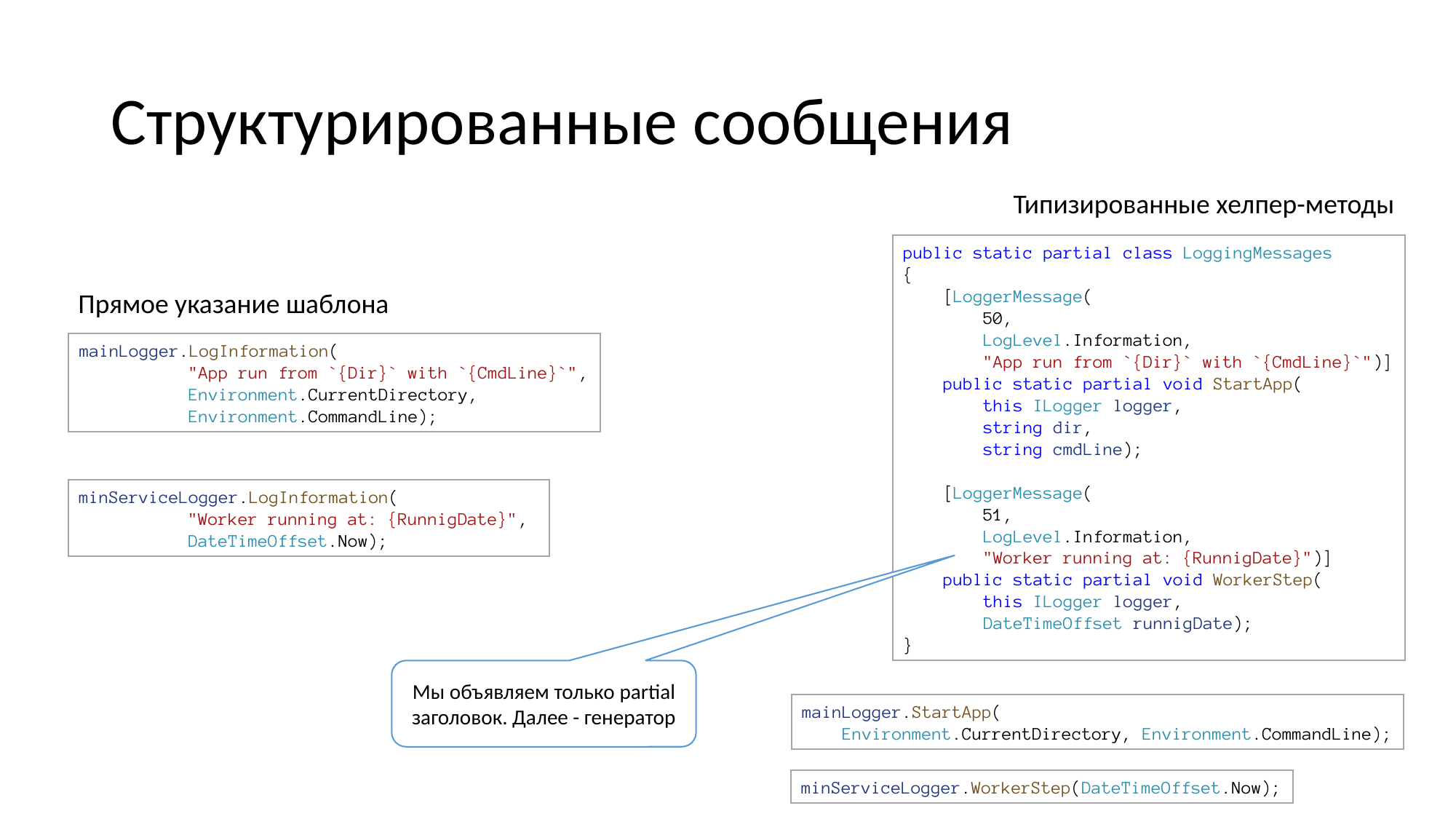

# Структурированные сообщения
Типизированные хелпер-методы
public static partial class LoggingMessages
{
    [LoggerMessage(
        50,
        LogLevel.Information,
        "App run from `{Dir}` with `{CmdLine}`")]
    public static partial void StartApp(
        this ILogger logger,
        string dir,
        string cmdLine);
    [LoggerMessage(
        51,
        LogLevel.Information,
        "Worker running at: {RunnigDate}")]
    public static partial void WorkerStep(
        this ILogger logger,
        DateTimeOffset runnigDate);
}
Прямое указание шаблона
mainLogger.LogInformation(
	"App run from `{Dir}` with `{CmdLine}`",
	Environment.CurrentDirectory,
	Environment.CommandLine);
minServiceLogger.LogInformation(
	"Worker running at: {RunnigDate}",
	DateTimeOffset.Now);
Мы объявляем только partial заголовок. Далее - генератор
mainLogger.StartApp(
    Environment.CurrentDirectory, Environment.CommandLine);
minServiceLogger.WorkerStep(DateTimeOffset.Now);